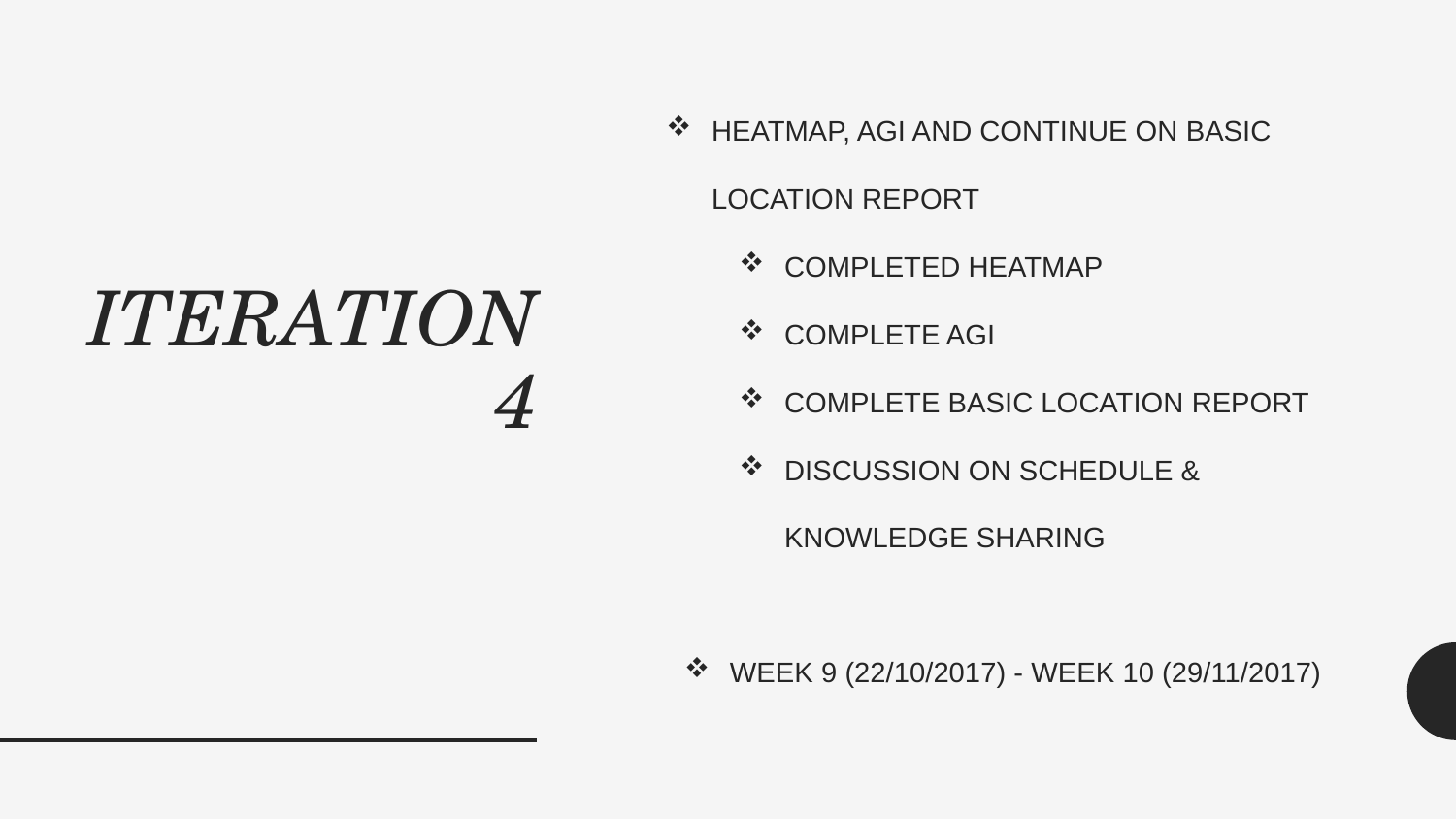

# ITERATION 4
HEATMAP, AGI AND CONTINUE ON BASIC LOCATION REPORT
COMPLETED HEATMAP
COMPLETE AGI
COMPLETE BASIC LOCATION REPORT
DISCUSSION ON SCHEDULE & KNOWLEDGE SHARING

WEEK 9 (22/10/2017) - WEEK 10 (29/11/2017)